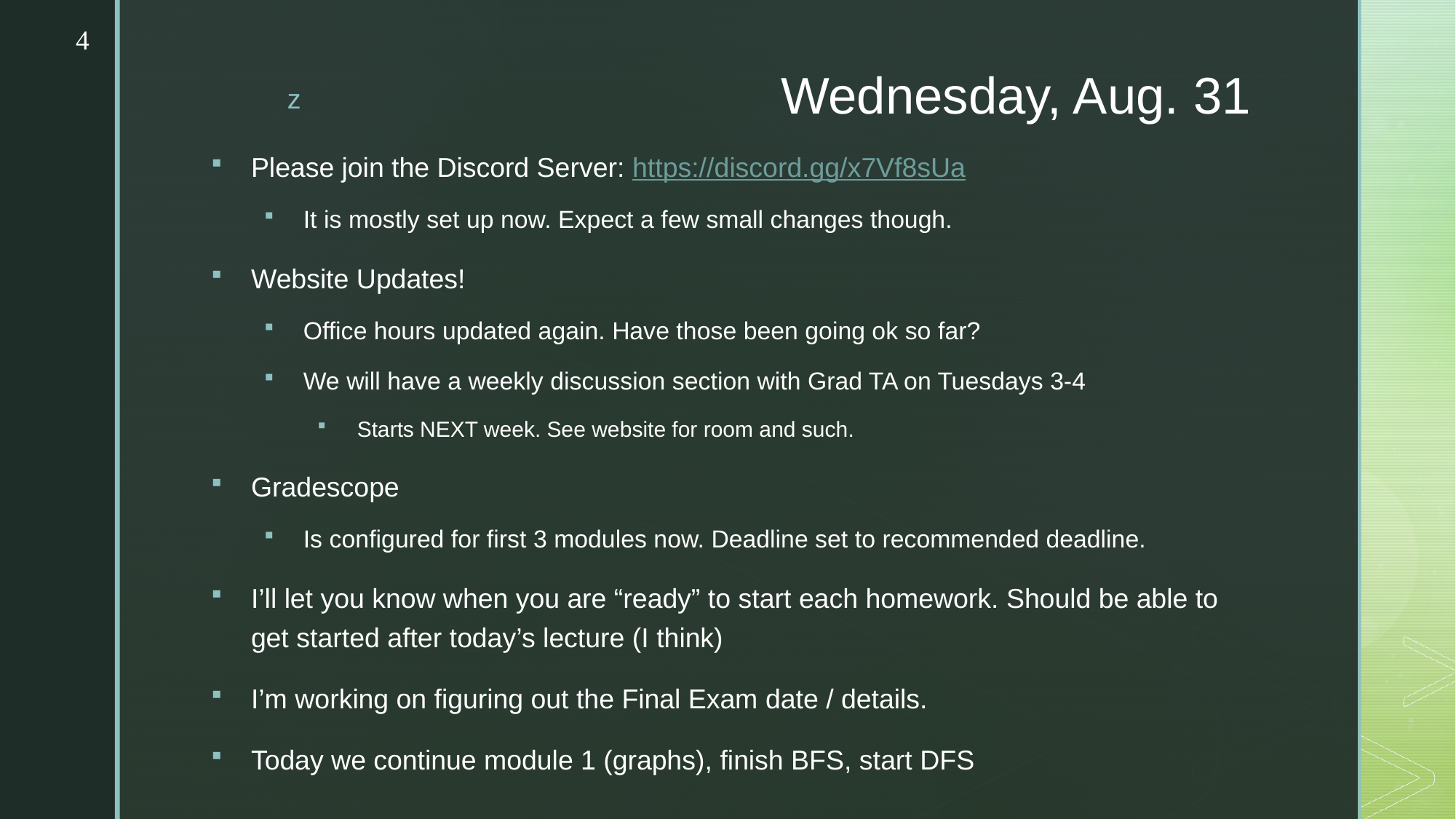

4
# Wednesday, Aug. 31
Please join the Discord Server: https://discord.gg/x7Vf8sUa
It is mostly set up now. Expect a few small changes though.
Website Updates!
Office hours updated again. Have those been going ok so far?
We will have a weekly discussion section with Grad TA on Tuesdays 3-4
Starts NEXT week. See website for room and such.
Gradescope
Is configured for first 3 modules now. Deadline set to recommended deadline.
I’ll let you know when you are “ready” to start each homework. Should be able to get started after today’s lecture (I think)
I’m working on figuring out the Final Exam date / details.
Today we continue module 1 (graphs), finish BFS, start DFS